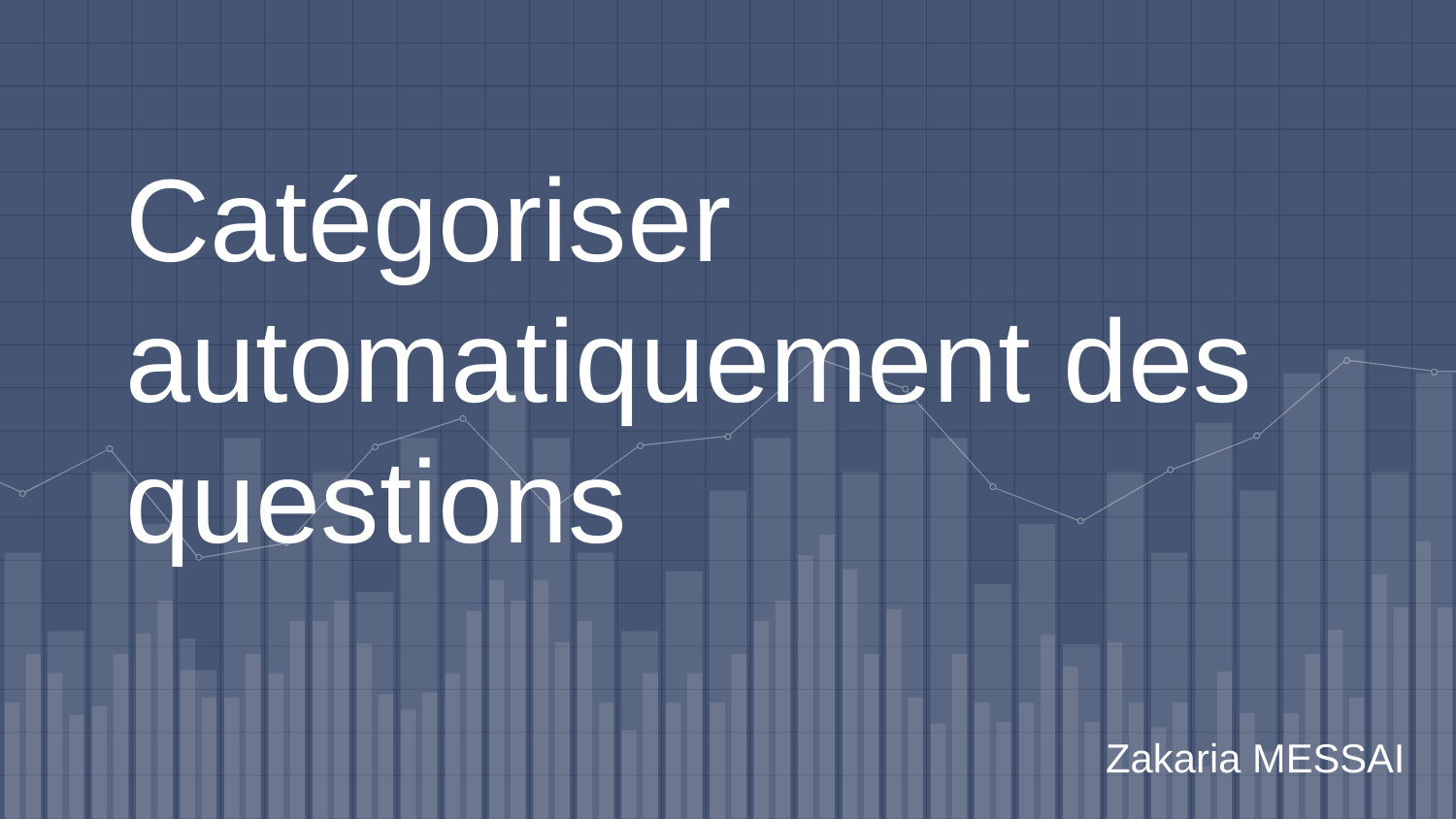

# Catégoriser automatiquement des questions
Zakaria MESSAI